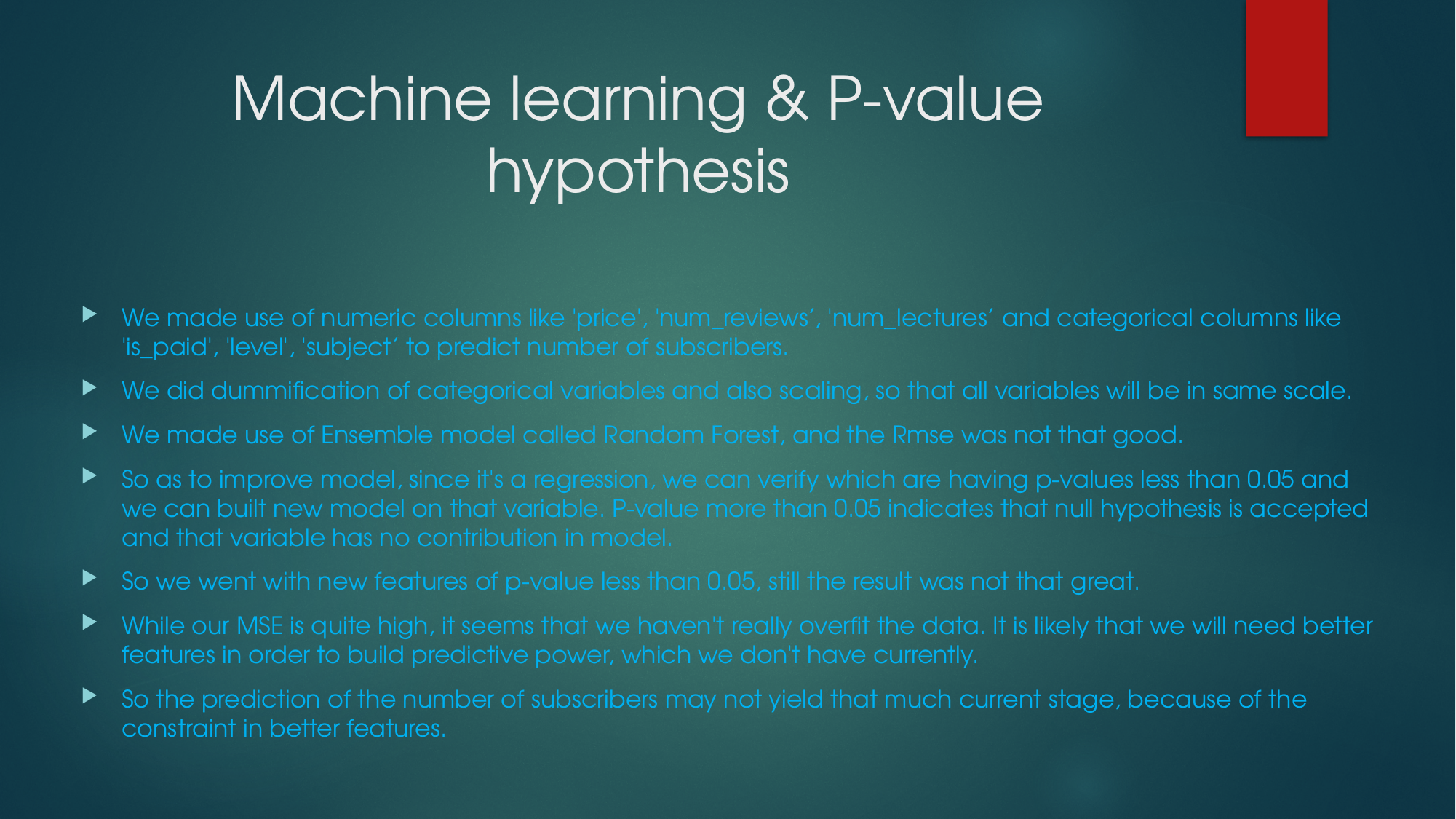

# Machine learning & P-value hypothesis

We made use of numeric columns like 'price', 'num_reviews’, 'num_lectures’ and categorical columns like 'is_paid', 'level', 'subject’ to predict number of subscribers.
We did dummification of categorical variables and also scaling, so that all variables will be in same scale.
We made use of Ensemble model called Random Forest, and the Rmse was not that good.
So as to improve model, since it's a regression, we can verify which are having p-values less than 0.05 and we can built new model on that variable. P-value more than 0.05 indicates that null hypothesis is accepted and that variable has no contribution in model.
So we went with new features of p-value less than 0.05, still the result was not that great.
While our MSE is quite high, it seems that we haven't really overfit the data. It is likely that we will need better features in order to build predictive power, which we don't have currently.
So the prediction of the number of subscribers may not yield that much current stage, because of the constraint in better features.